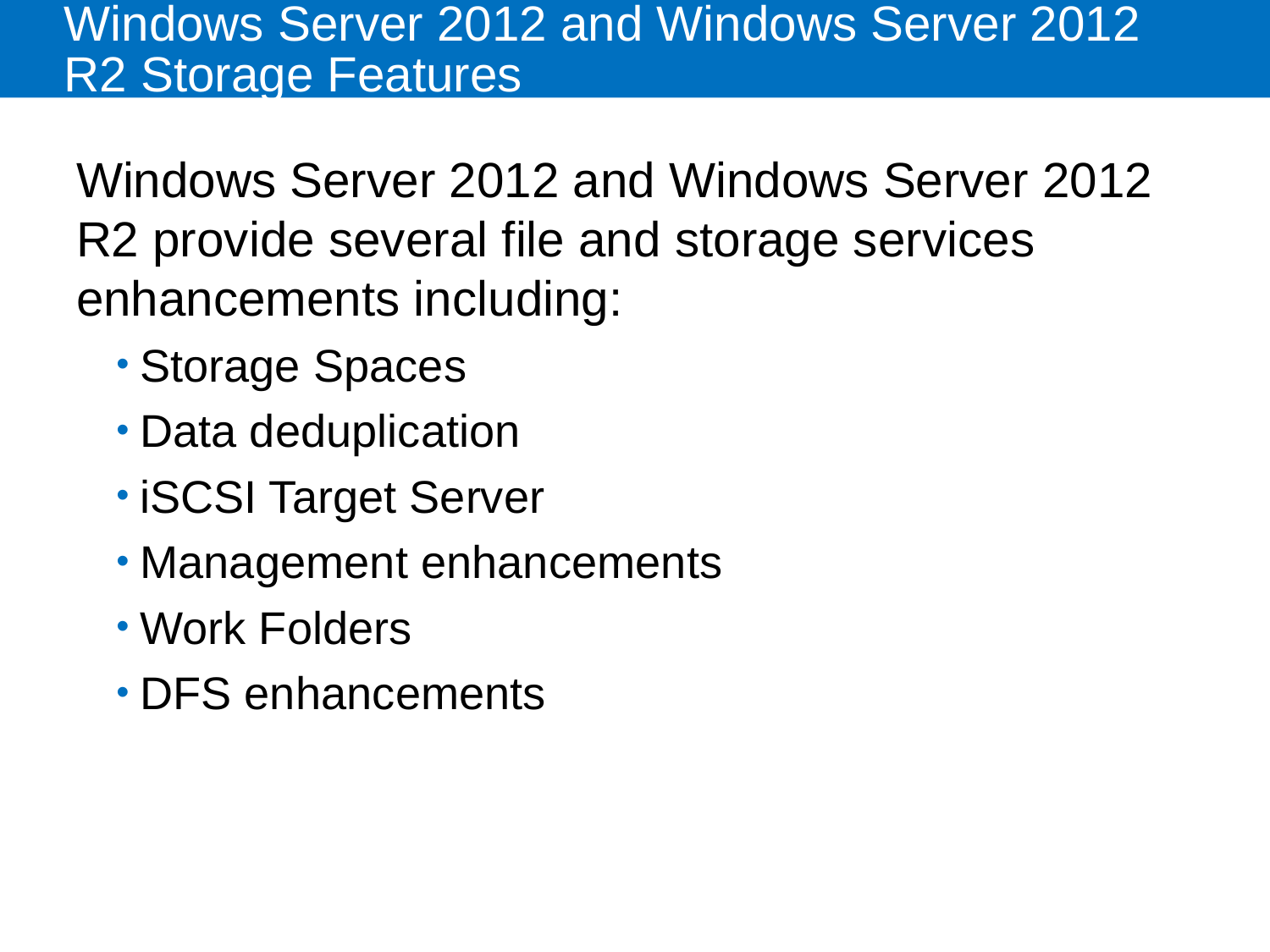

# Windows Server 2012 and Windows Server 2012 R2 Storage Features
Windows Server 2012 and Windows Server 2012 R2 provide several file and storage services enhancements including:
Storage Spaces
Data deduplication
iSCSI Target Server
Management enhancements
Work Folders
DFS enhancements